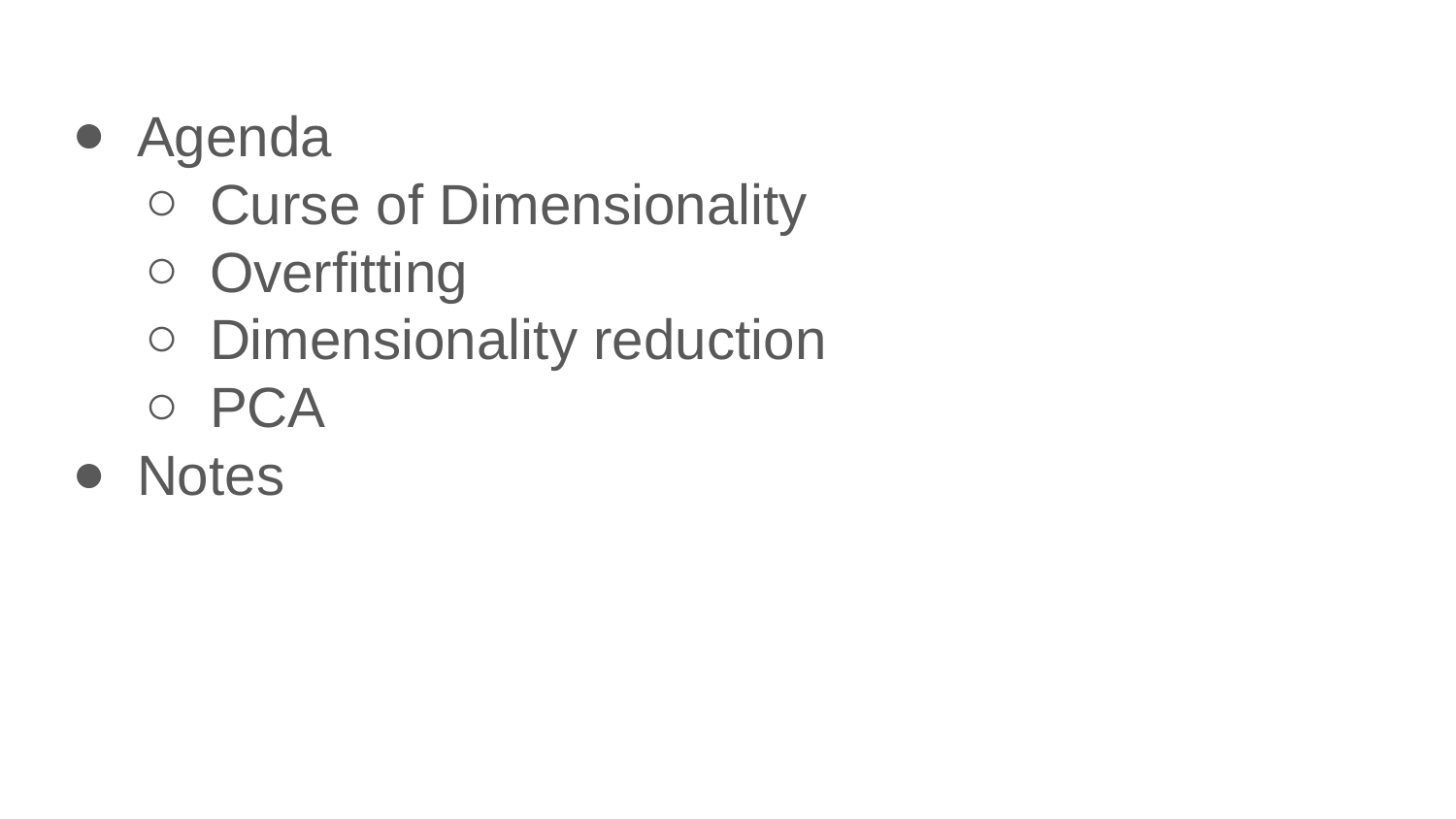

Agenda
Curse of Dimensionality
Overfitting
Dimensionality reduction
PCA
Notes